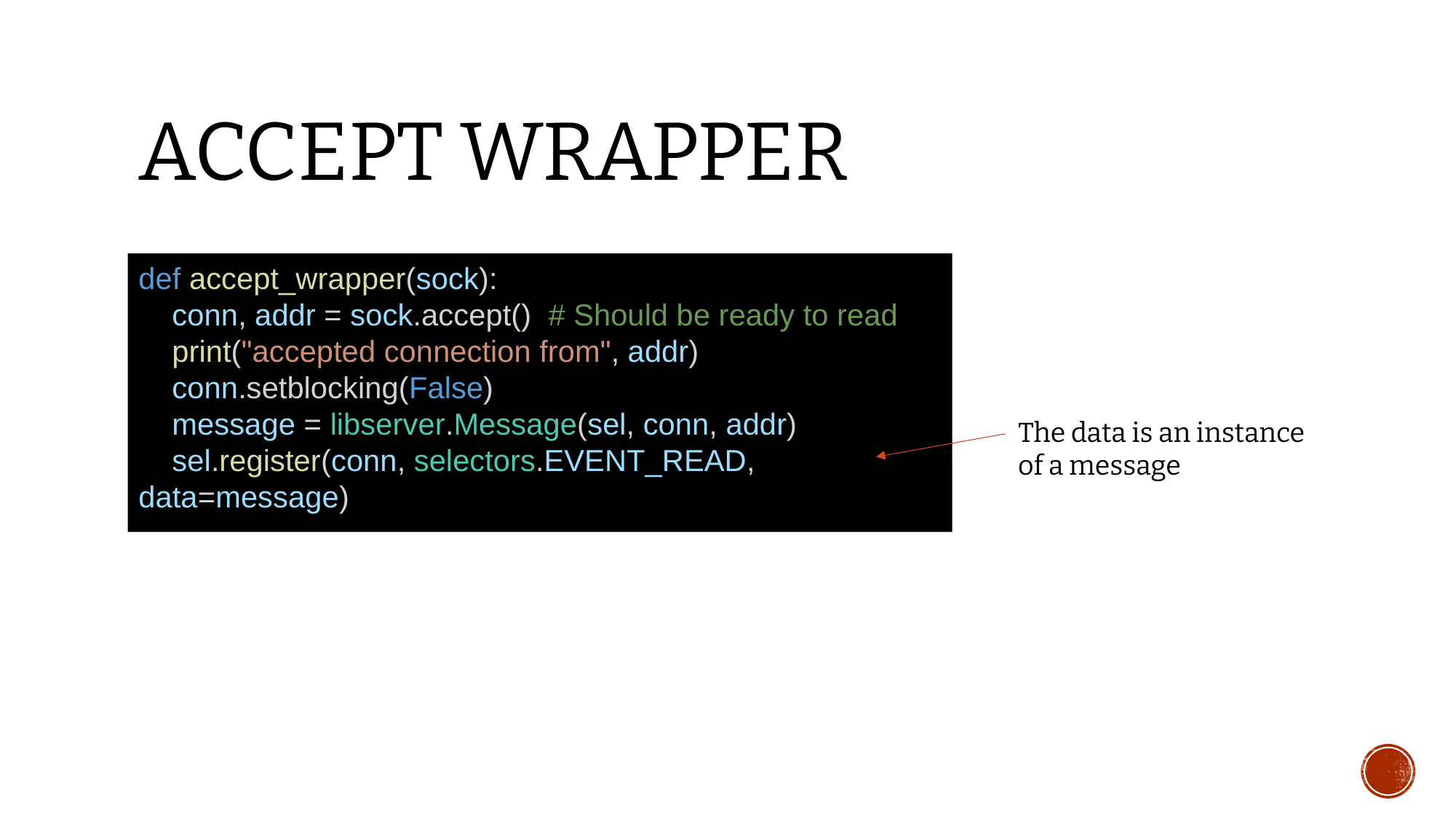

# Accept Wrapper
def accept_wrapper(sock):
    conn, addr = sock.accept()  # Should be ready to read
    print("accepted connection from", addr)
    conn.setblocking(False)
    message = libserver.Message(sel, conn, addr)
    sel.register(conn, selectors.EVENT_READ, data=message)

The data is an instance of a message